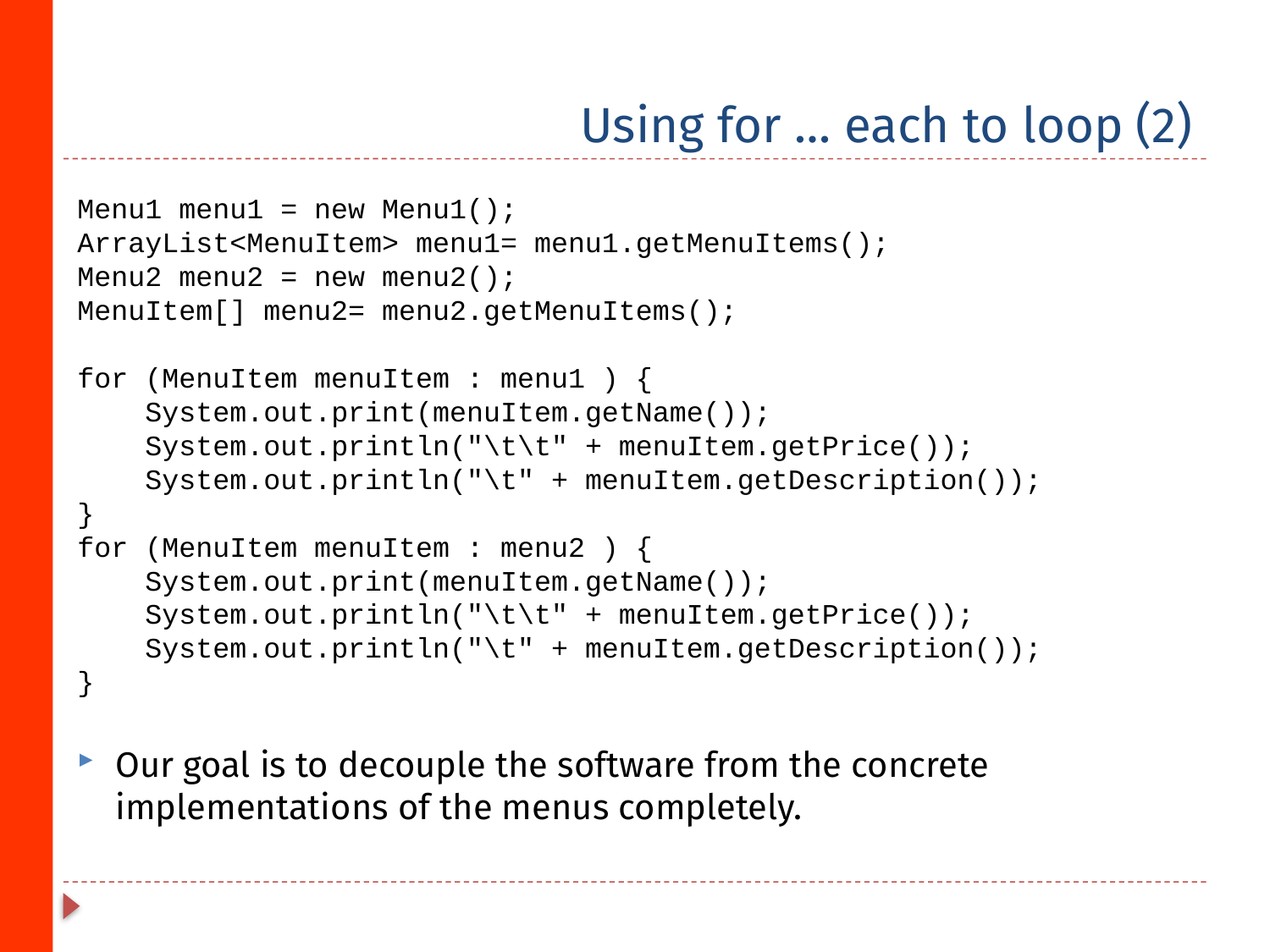

# Using for … each to loop (2)
Menu1 menu1 = new Menu1();
ArrayList<MenuItem> menu1= menu1.getMenuItems();
Menu2 menu2 = new menu2();
MenuItem[] menu2= menu2.getMenuItems();

for (MenuItem menuItem : menu1 ) {
    System.out.print(menuItem.getName());
    System.out.println("\t\t" + menuItem.getPrice());
    System.out.println("\t" + menuItem.getDescription());
}
for (MenuItem menuItem : menu2 ) {
    System.out.print(menuItem.getName());
    System.out.println("\t\t" + menuItem.getPrice());
    System.out.println("\t" + menuItem.getDescription());
}
Our goal is to decouple the software from the concrete implementations of the menus completely.